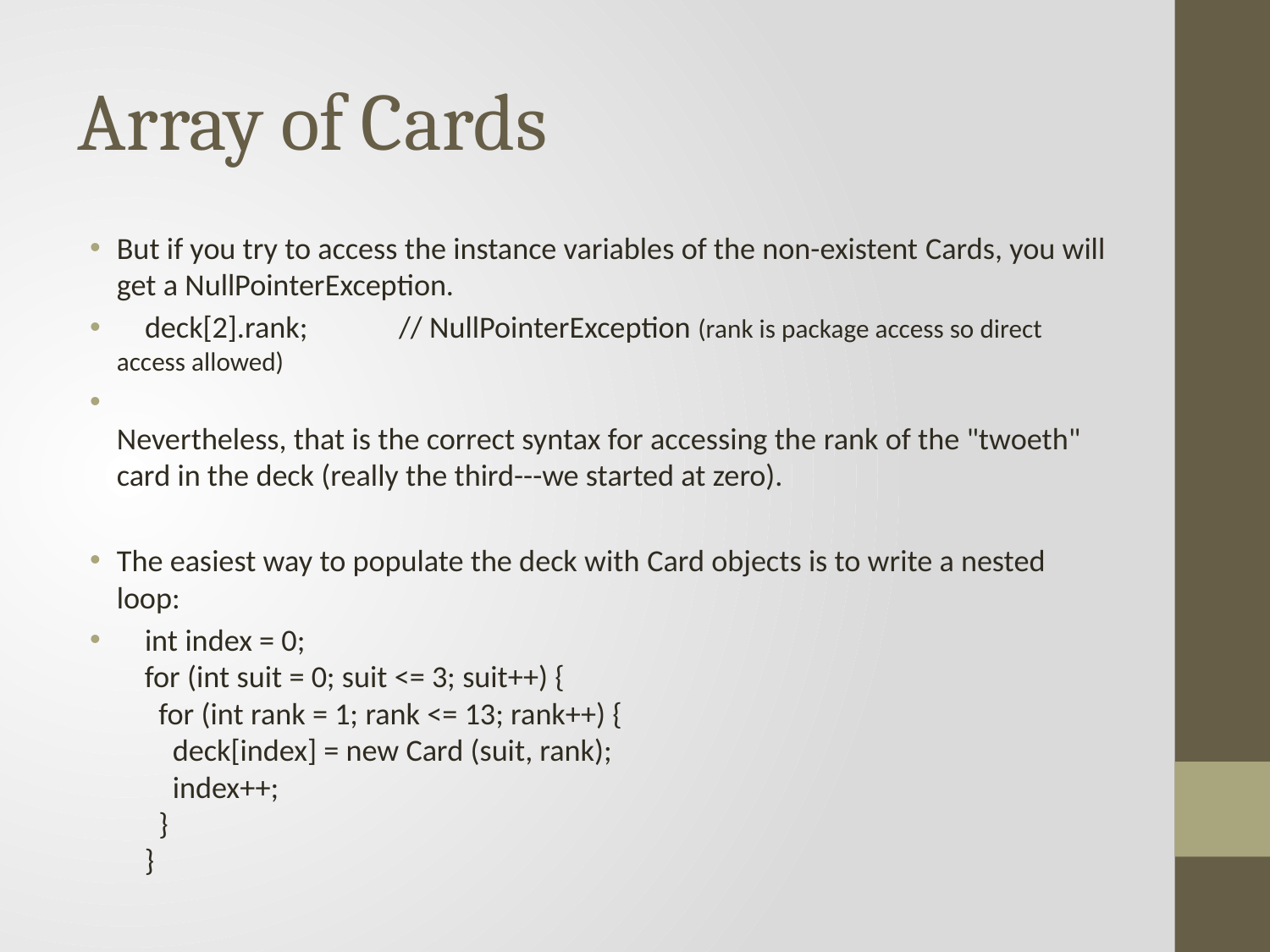

# Array of Cards
But if you try to access the instance variables of the non-existent Cards, you will get a NullPointerException.
    deck[2].rank;             // NullPointerException (rank is package access so direct access allowed)
Nevertheless, that is the correct syntax for accessing the rank of the "twoeth" card in the deck (really the third---we started at zero).

The easiest way to populate the deck with Card objects is to write a nested loop:
    int index = 0; 
    for (int suit = 0; suit <= 3; suit++) { 
      for (int rank = 1; rank <= 13; rank++) { 
        deck[index] = new Card (suit, rank); 
        index++; 
      } 
    }